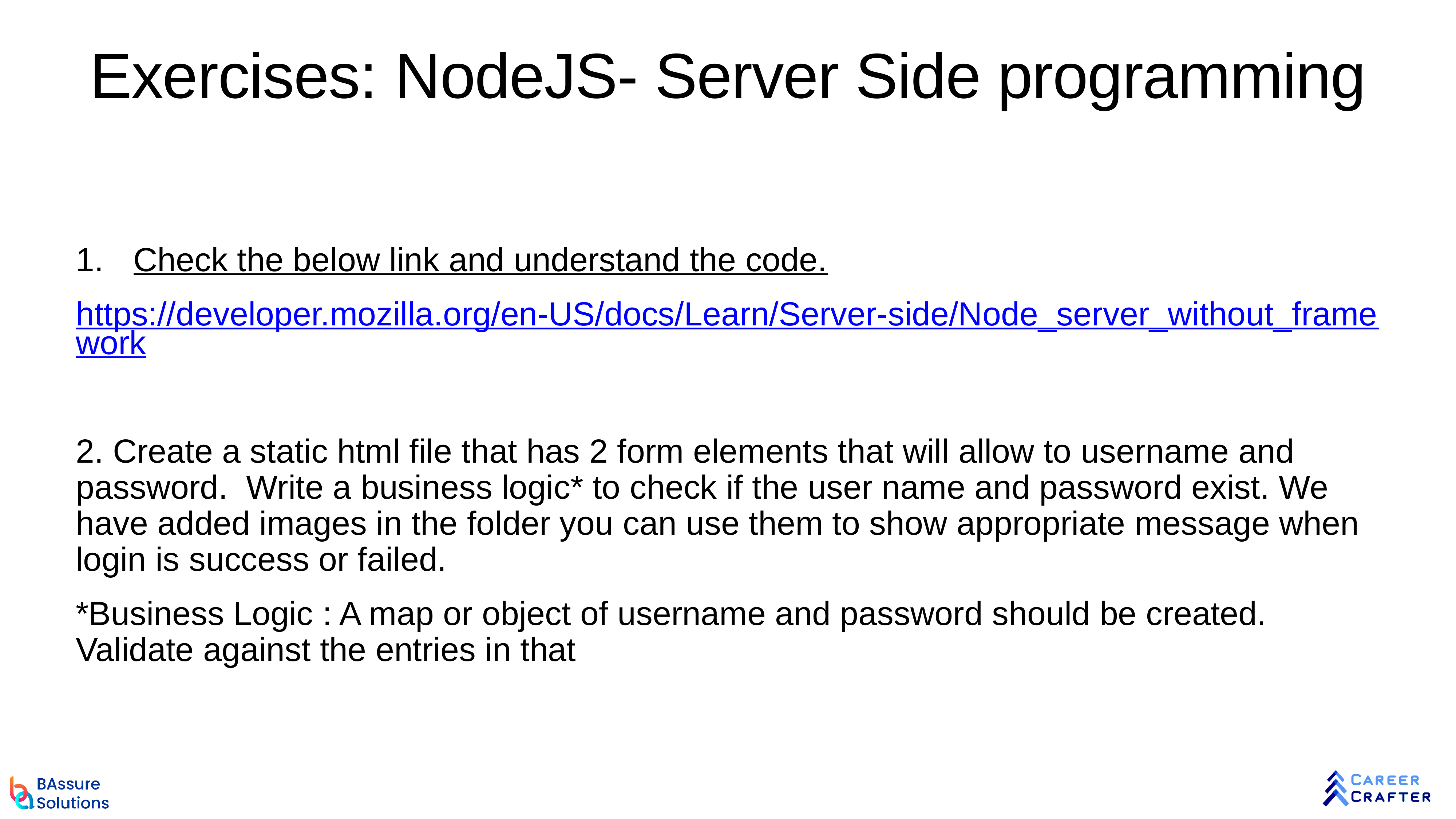

# Exercises: NodeJS- Server Side programming

Check the below link and understand the code.
https://developer.mozilla.org/en-US/docs/Learn/Server-side/Node_server_without_framework

2. Create a static html file that has 2 form elements that will allow to username and password.  Write a business logic* to check if the user name and password exist. We have added images in the folder you can use them to show appropriate message when login is success or failed.
*Business Logic : A map or object of username and password should be created. Validate against the entries in that